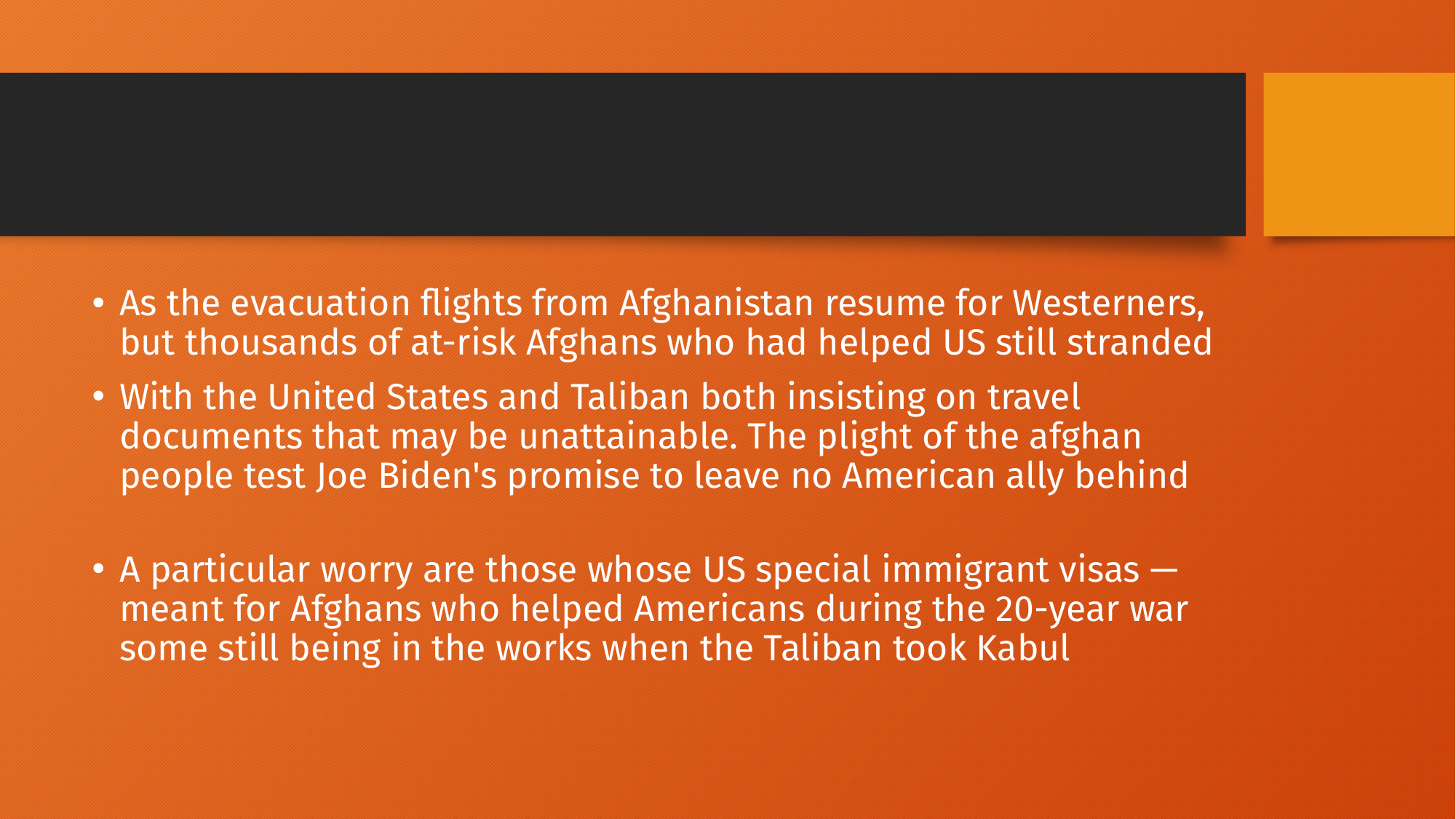

#
As the evacuation flights from Afghanistan resume for Westerners, but thousands of at-risk Afghans who had helped US still stranded
With the United States and Taliban both insisting on travel documents that may be unattainable. The plight of the afghan people test Joe Biden's promise to leave no American ally behind
A particular worry are those whose US special immigrant visas — meant for Afghans who helped Americans during the 20-year war some still being in the works when the Taliban took Kabul